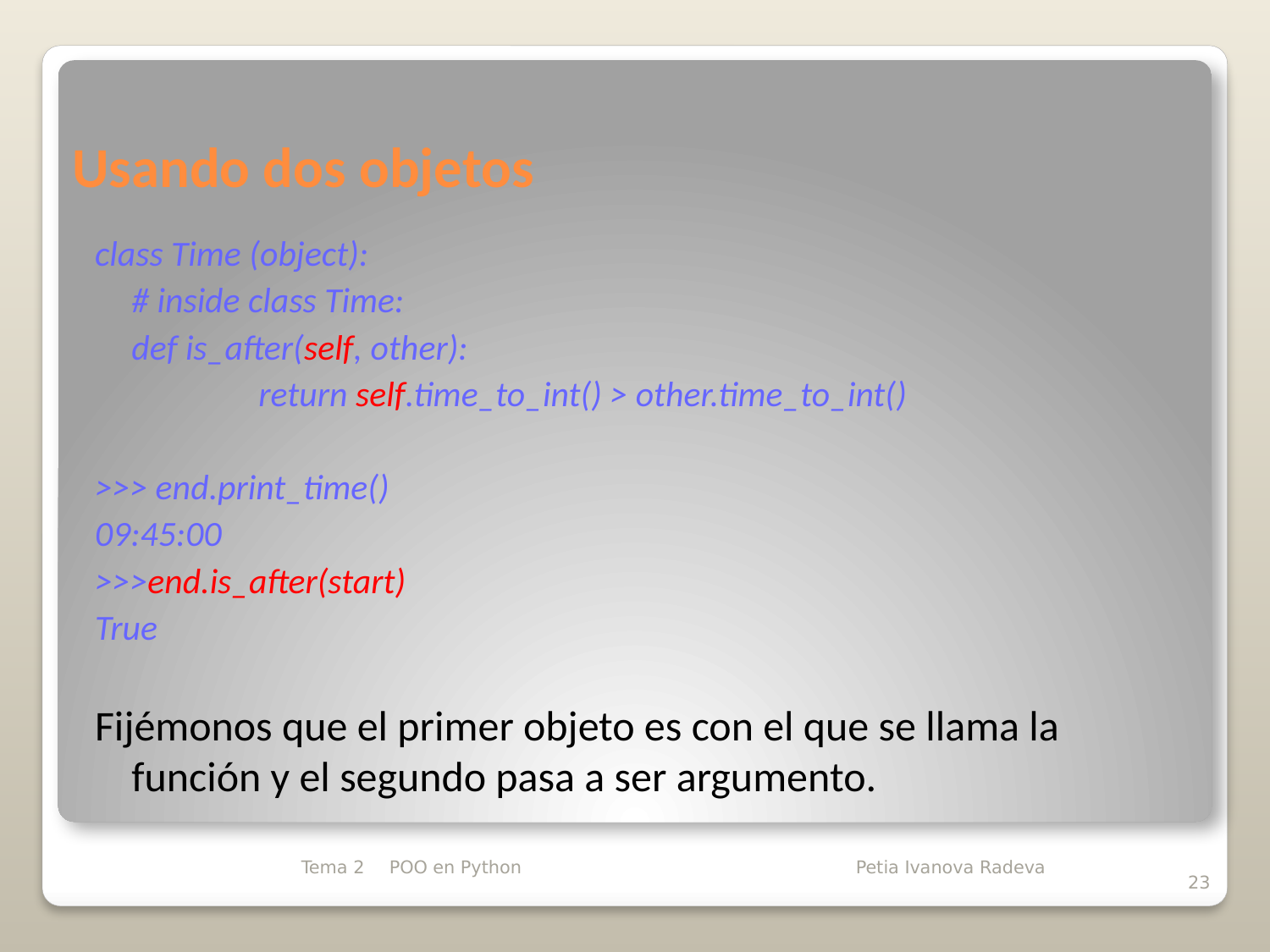

# Usando dos objetos
class Time (object):
	# inside class Time:
	def is_after(self, other):
		return self.time_to_int() > other.time_to_int()

>>> end.print_time()
09:45:00
>>>end.is_after(start)
True

Fijémonos que el primer objeto es con el que se llama la función y el segundo pasa a ser argumento.
Tema 2
POO en Python
23